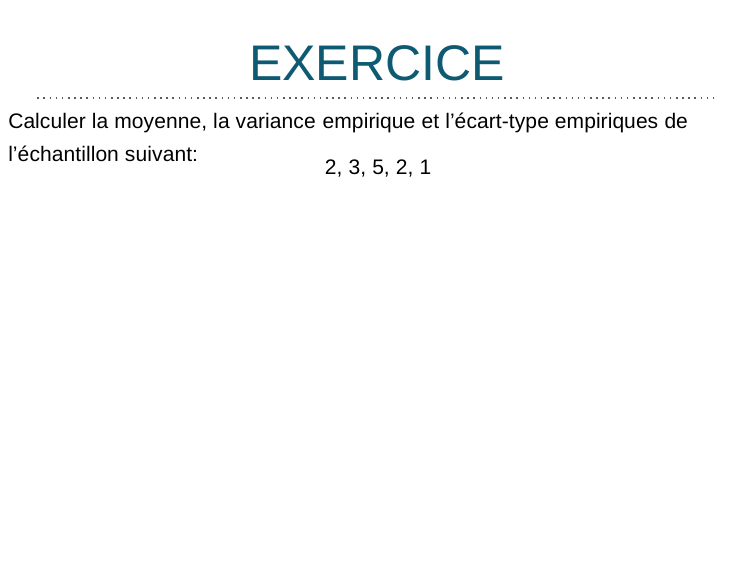

# EXERCICE
Calculer la moyenne, la variance empirique et l’écart-type empiriques de
l’échantillon suivant:

2, 3, 5, 2, 1